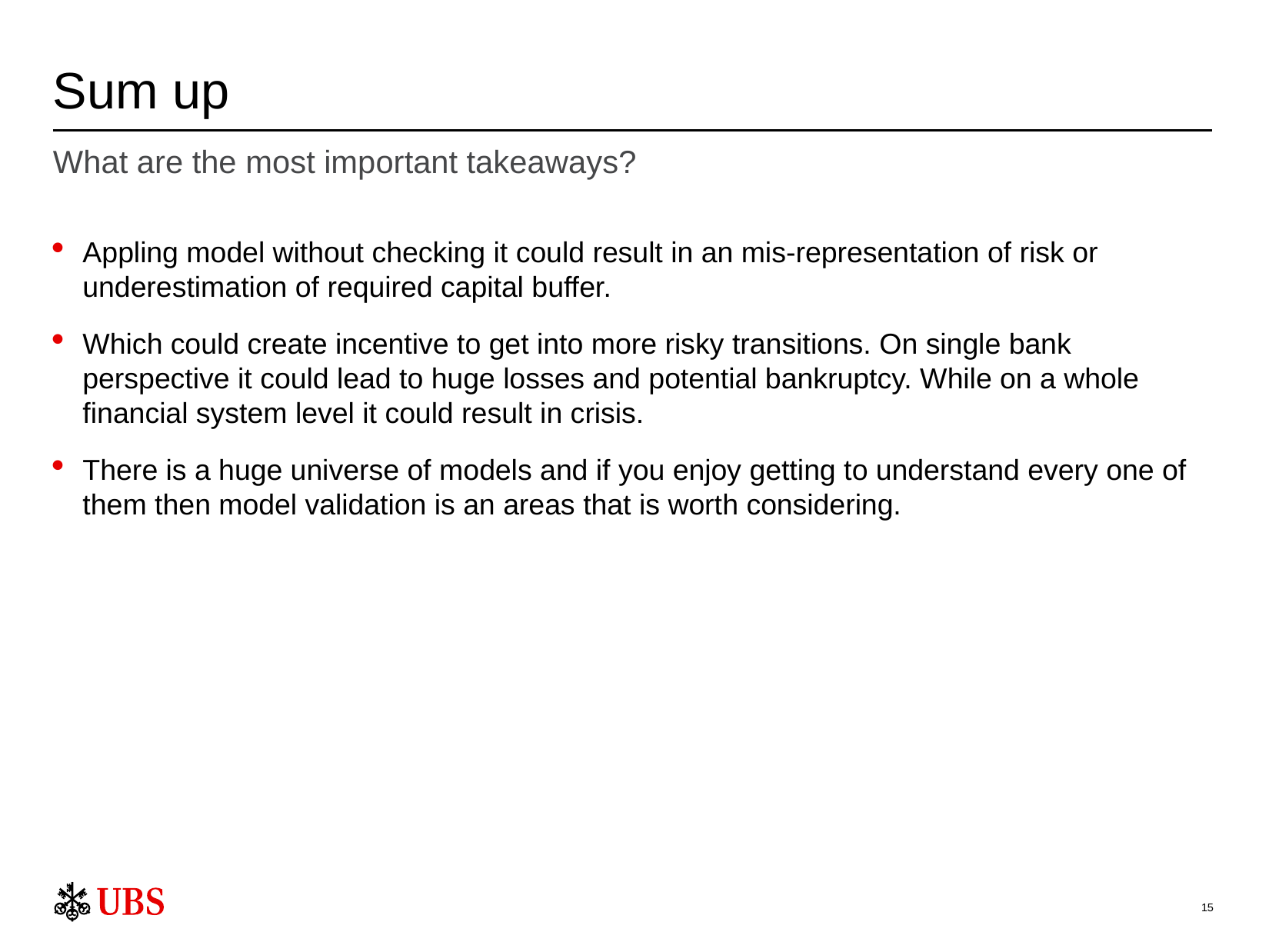

# Sum up
What are the most important takeaways?
Appling model without checking it could result in an mis-representation of risk or underestimation of required capital buffer.
Which could create incentive to get into more risky transitions. On single bank perspective it could lead to huge losses and potential bankruptcy. While on a whole financial system level it could result in crisis.
There is a huge universe of models and if you enjoy getting to understand every one of them then model validation is an areas that is worth considering.